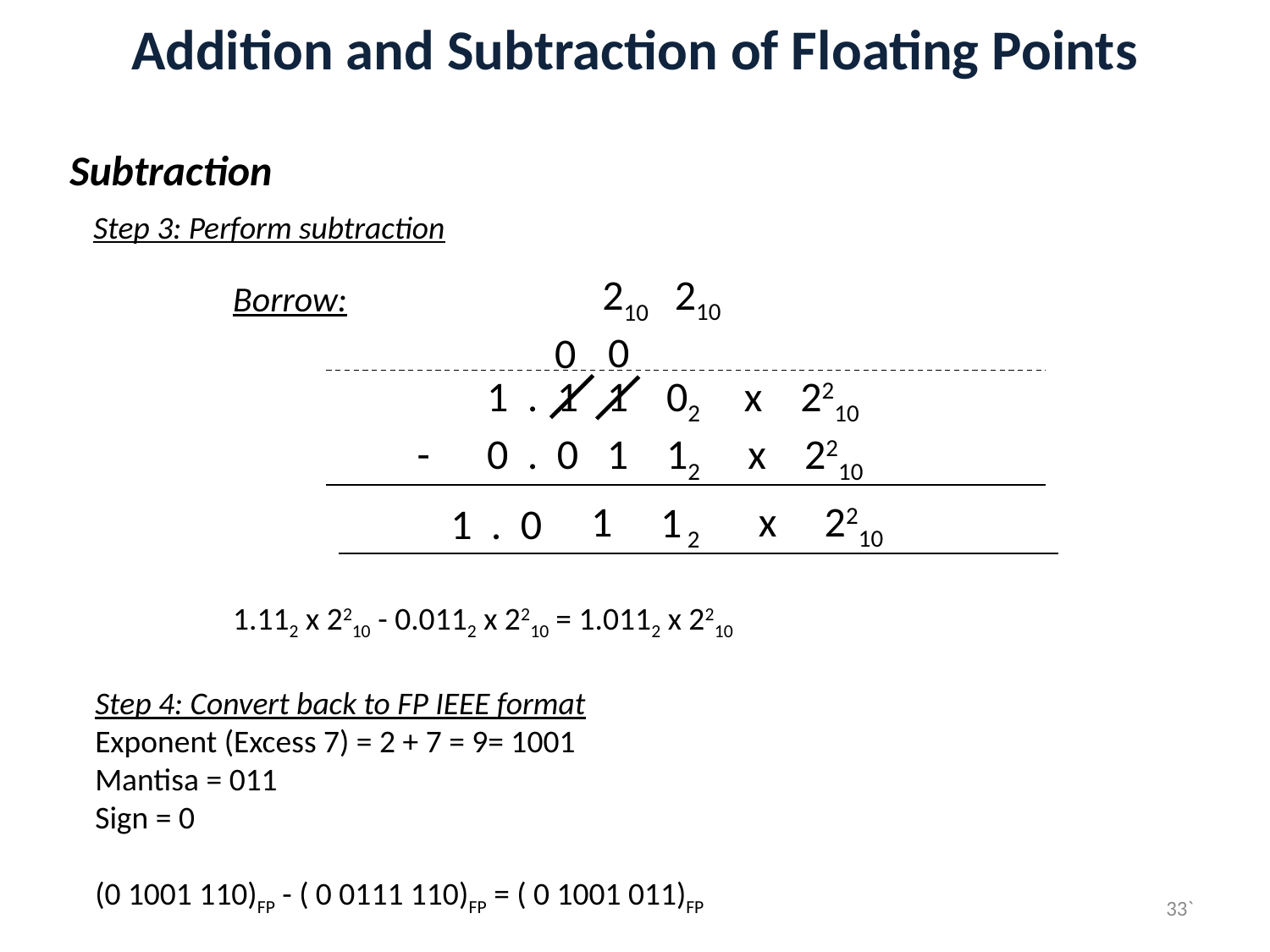

# Addition and Subtraction of Floating Points
Subtraction
Step 3: Perform subtraction
       210
0
     210
0
Borrow:

		1  .  1   1    02     x    2210
	      - 	0  .  0   1    12     x    2210

1
x     2210

1 2
1  .  0
1.112 x 2210 - 0.0112 x 2210 = 1.0112 x 2210
Step 4: Convert back to FP IEEE format
Exponent (Excess 7) = 2 + 7 = 9= 1001
Mantisa = 011
Sign = 0

(0 1001 110)FP - ( 0 0111 110)FP = ( 0 1001 011)FP
33`